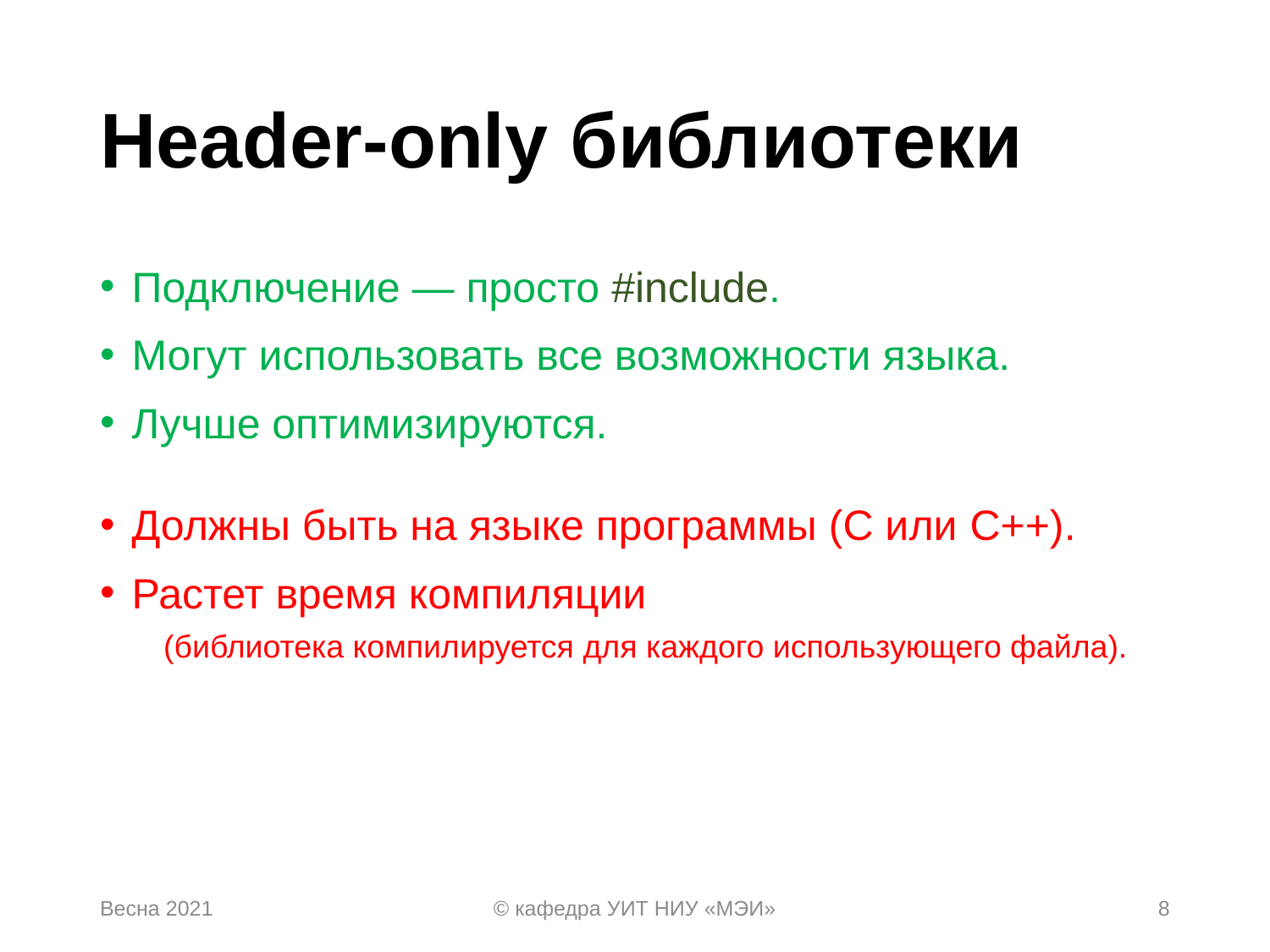

# Header-only библиотеки
Подключение — просто #include.
Могут использовать все возможности языка.
Лучше оптимизируются.
Должны быть на языке программы (С или C++).
Растет время компиляции
(библиотека компилируется для каждого использующего файла).
Весна 2021
© кафедра УИТ НИУ «МЭИ»
8